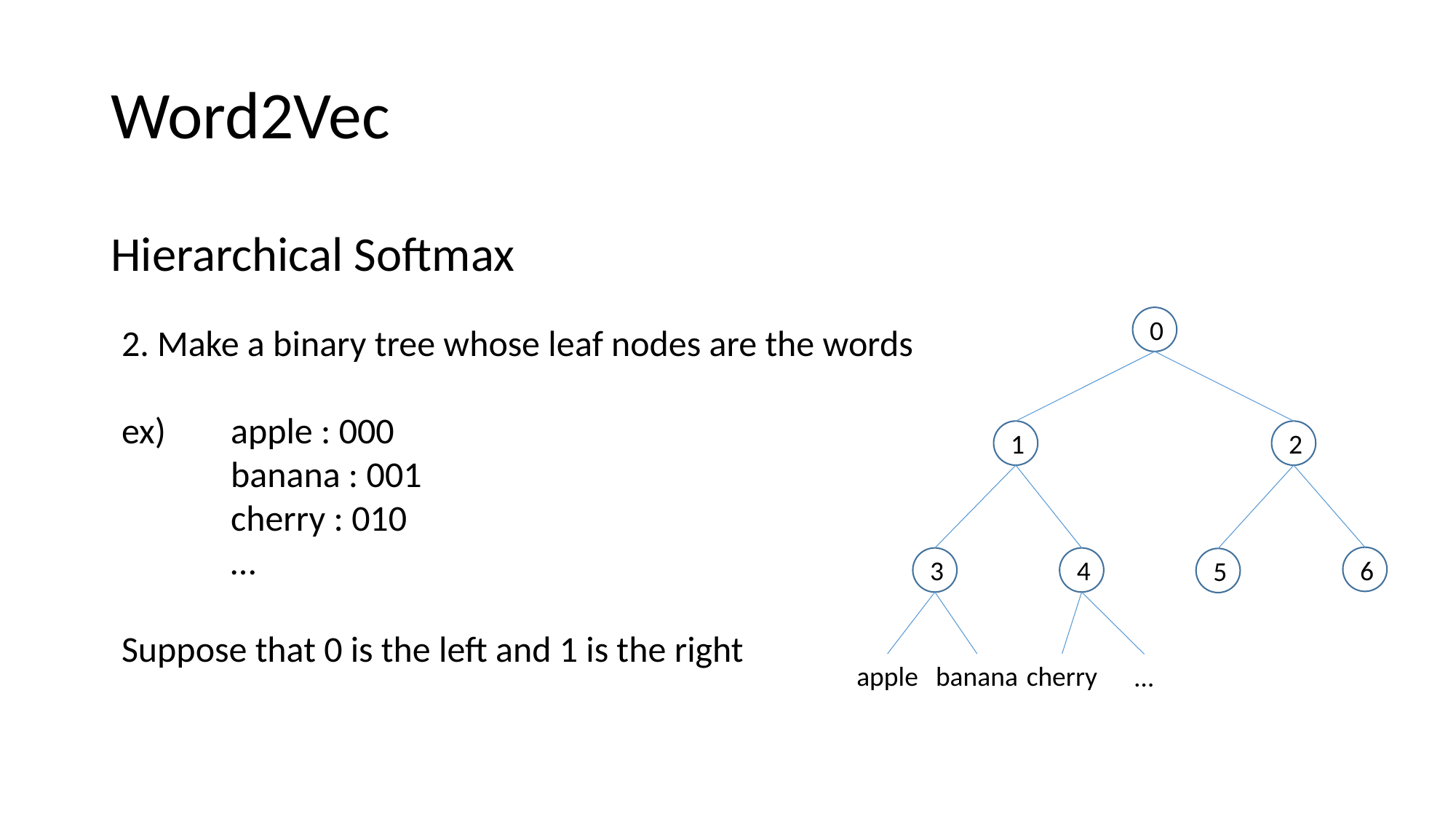

# Word2Vec
Hierarchical Softmax

0
2. Make a binary tree whose leaf nodes are the words

ex) 	apple : 000
	banana : 001
	cherry : 010
	…

Suppose that 0 is the left and 1 is the right
1
2
6
3
4
5
apple
banana
cherry
…